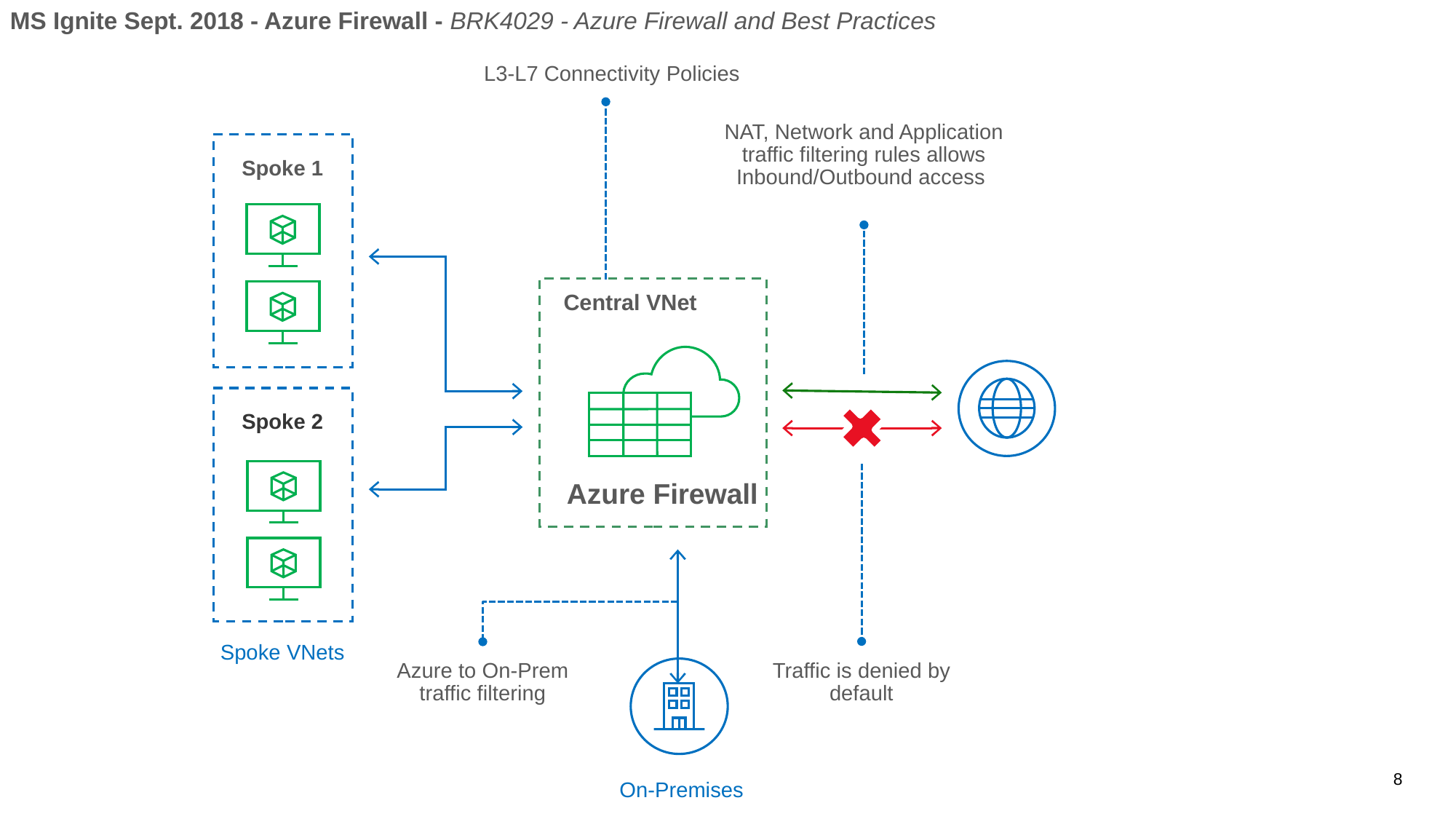

MS Ignite Sept. 2018 - Azure Firewall - BRK4029 - Azure Firewall and Best Practices
L3-L7 Connectivity Policies
NAT, Network and Application traffic filtering rules allows Inbound/Outbound access
Spoke 1

Central VNet

Spoke 2

Azure Firewall

Spoke VNets

Azure to On-Prem traffic filtering
Traffic is denied by default
8
On-Premises